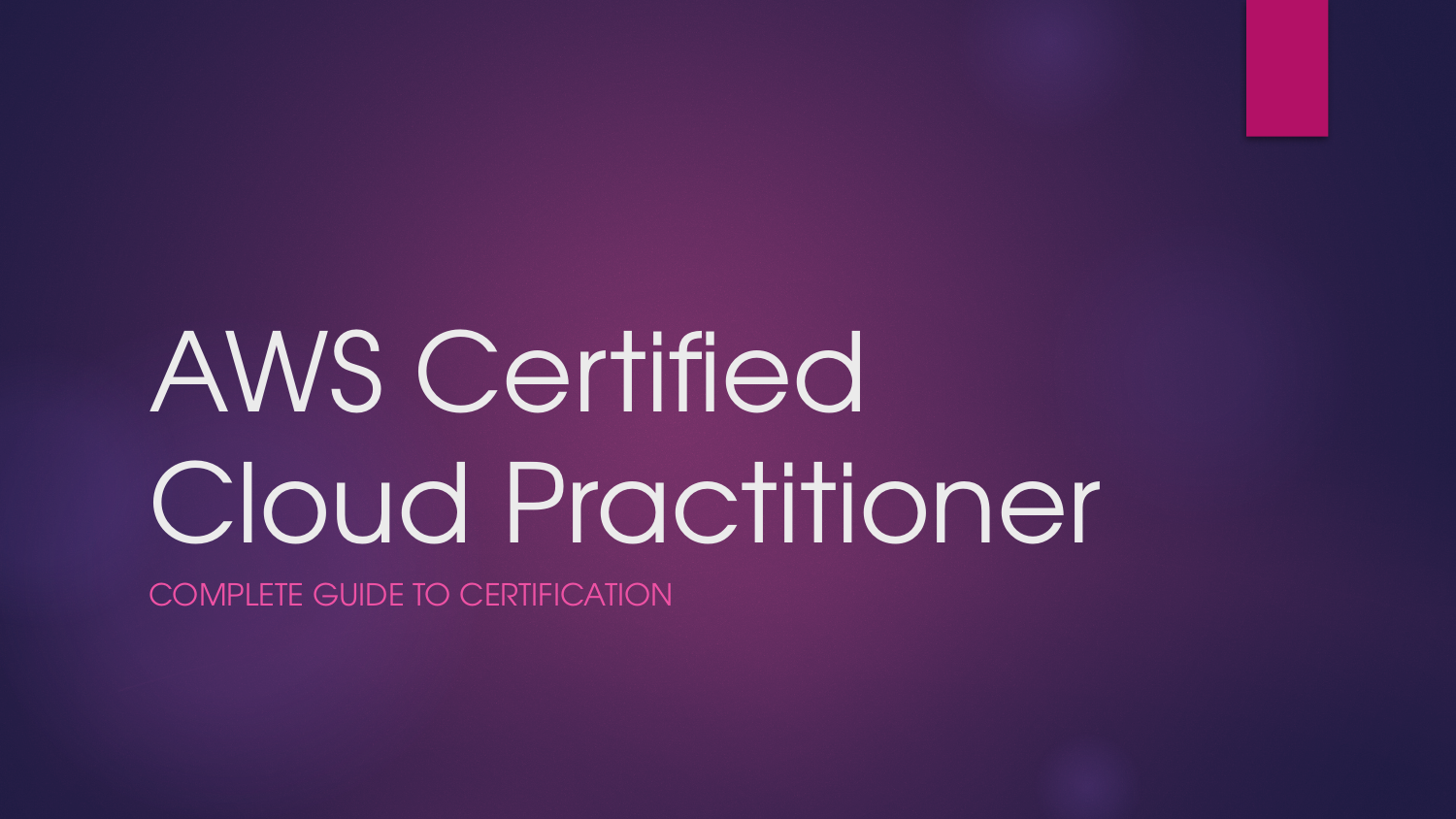

# AWS Certified Cloud Practitioner
COMPLETE GUIDE TO CERTIFICATION